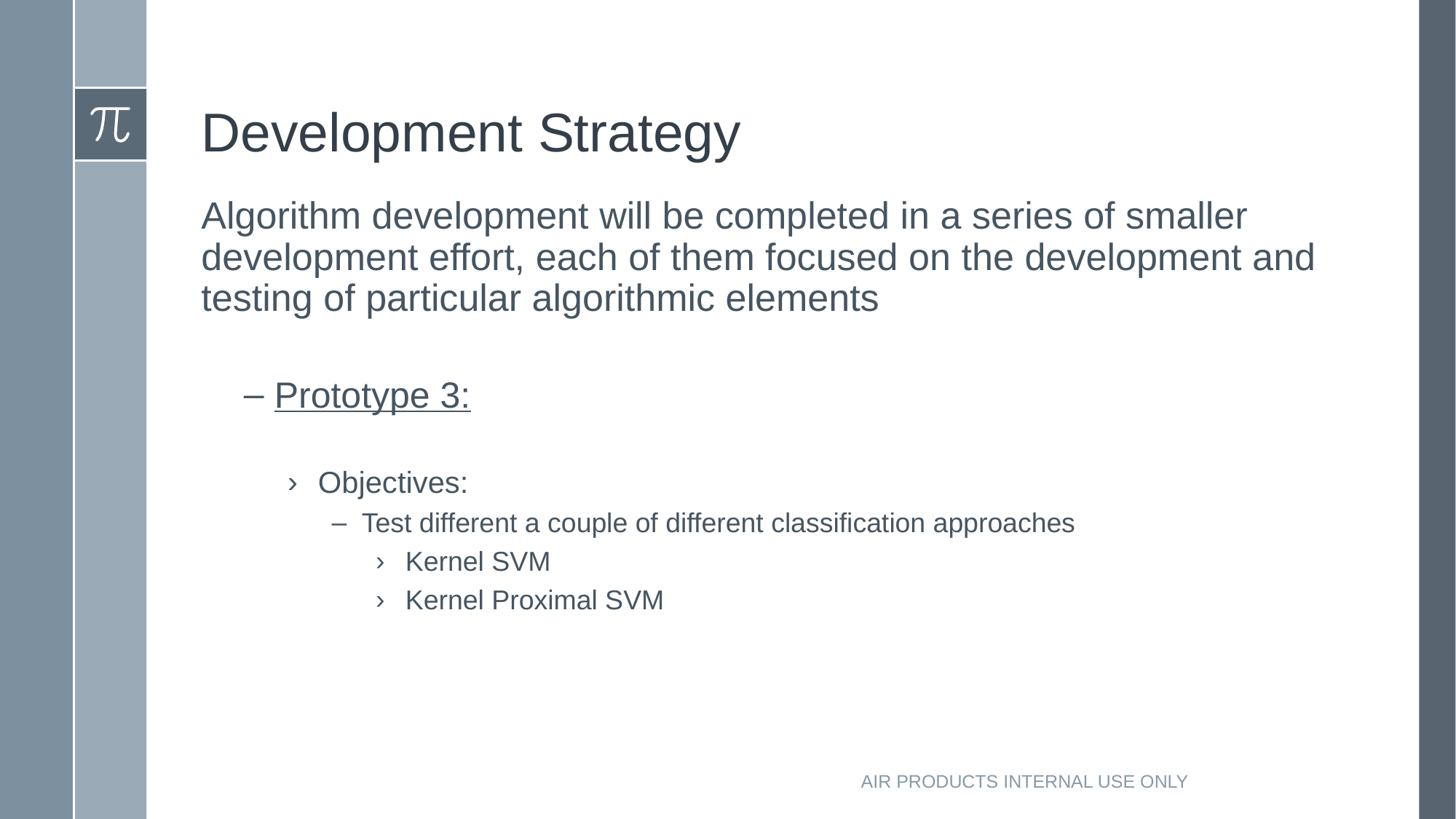

# Development Strategy
Algorithm development will be completed in a series of smaller development effort, each of them focused on the development and testing of particular algorithmic elements

Prototype 3:

Objectives:
Test different a couple of different classification approaches
Kernel SVM
Kernel Proximal SVM

AIR PRODUCTS INTERNAL USE ONLY